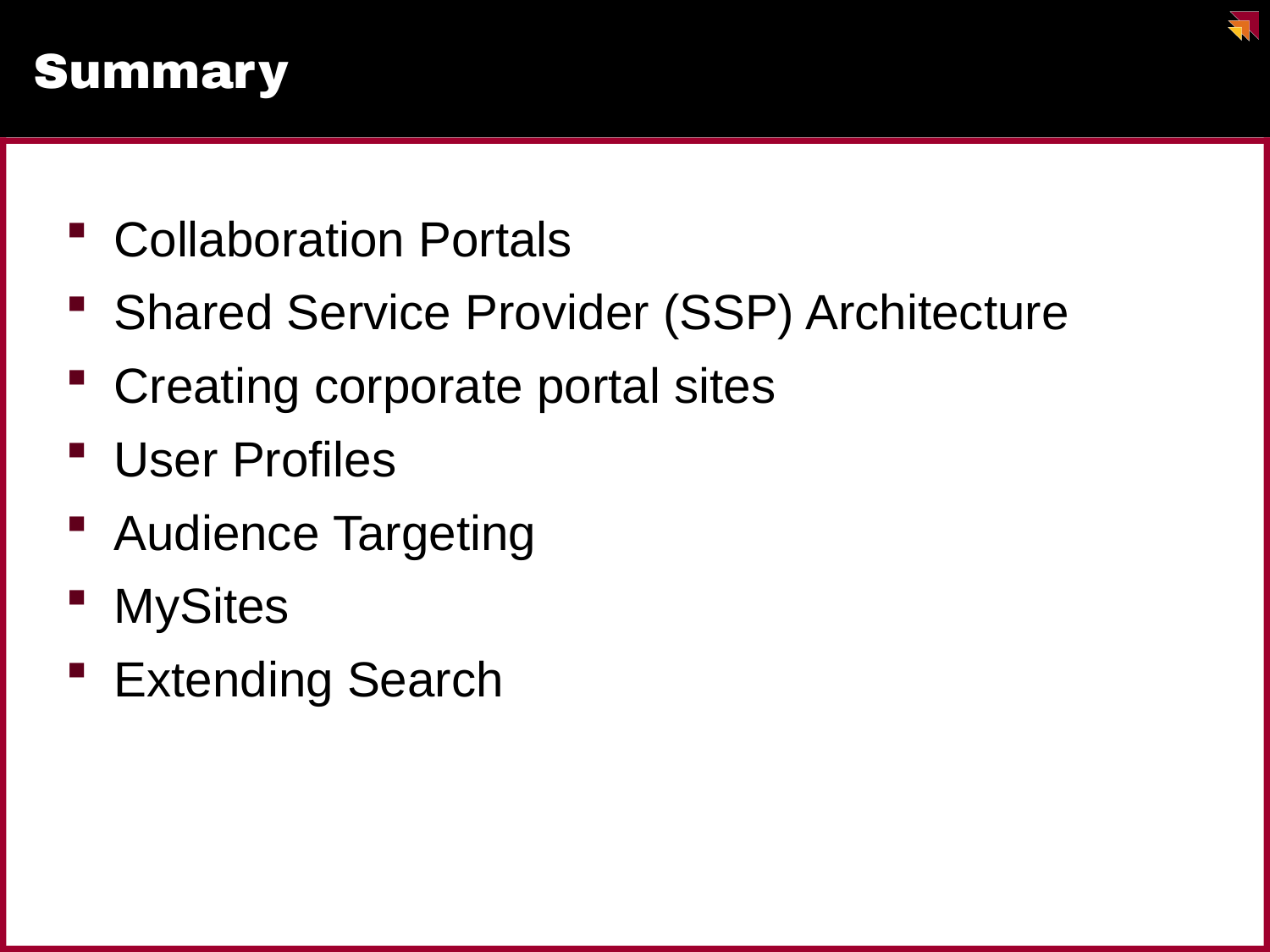

# Summary
Collaboration Portals
Shared Service Provider (SSP) Architecture
Creating corporate portal sites
User Profiles
Audience Targeting
MySites
Extending Search